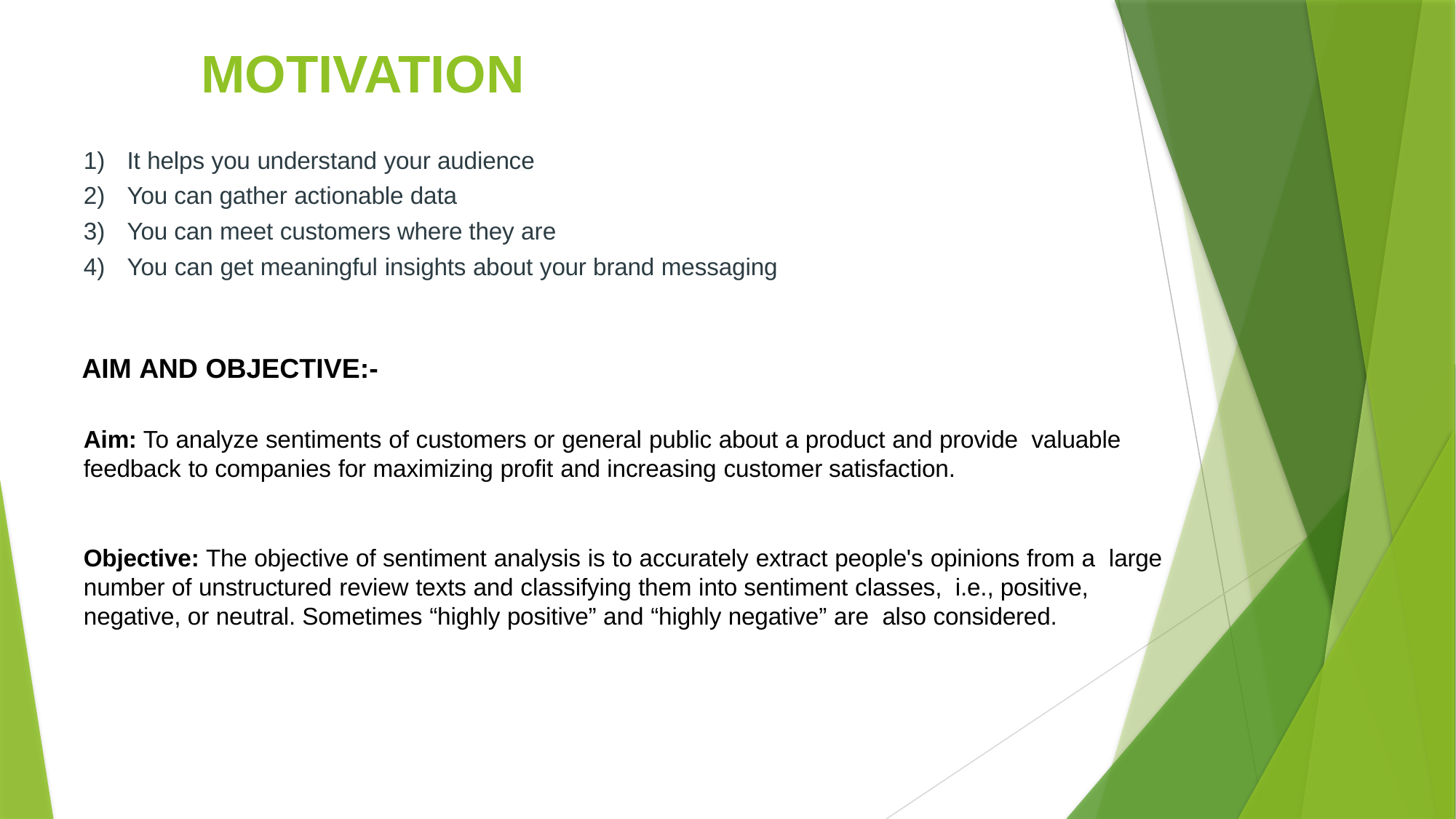

# MOTIVATION
It helps you understand your audience
You can gather actionable data
You can meet customers where they are
You can get meaningful insights about your brand messaging

AIM AND OBJECTIVE:-
Aim: To analyze sentiments of customers or general public about a product and provide  valuable feedback to companies for maximizing profit and increasing customer satisfaction.

Objective: The objective of sentiment analysis is to accurately extract people's opinions from a  large number of unstructured review texts and classifying them into sentiment classes,  i.e., positive, negative, or neutral. Sometimes “highly positive” and “highly negative” are  also considered.